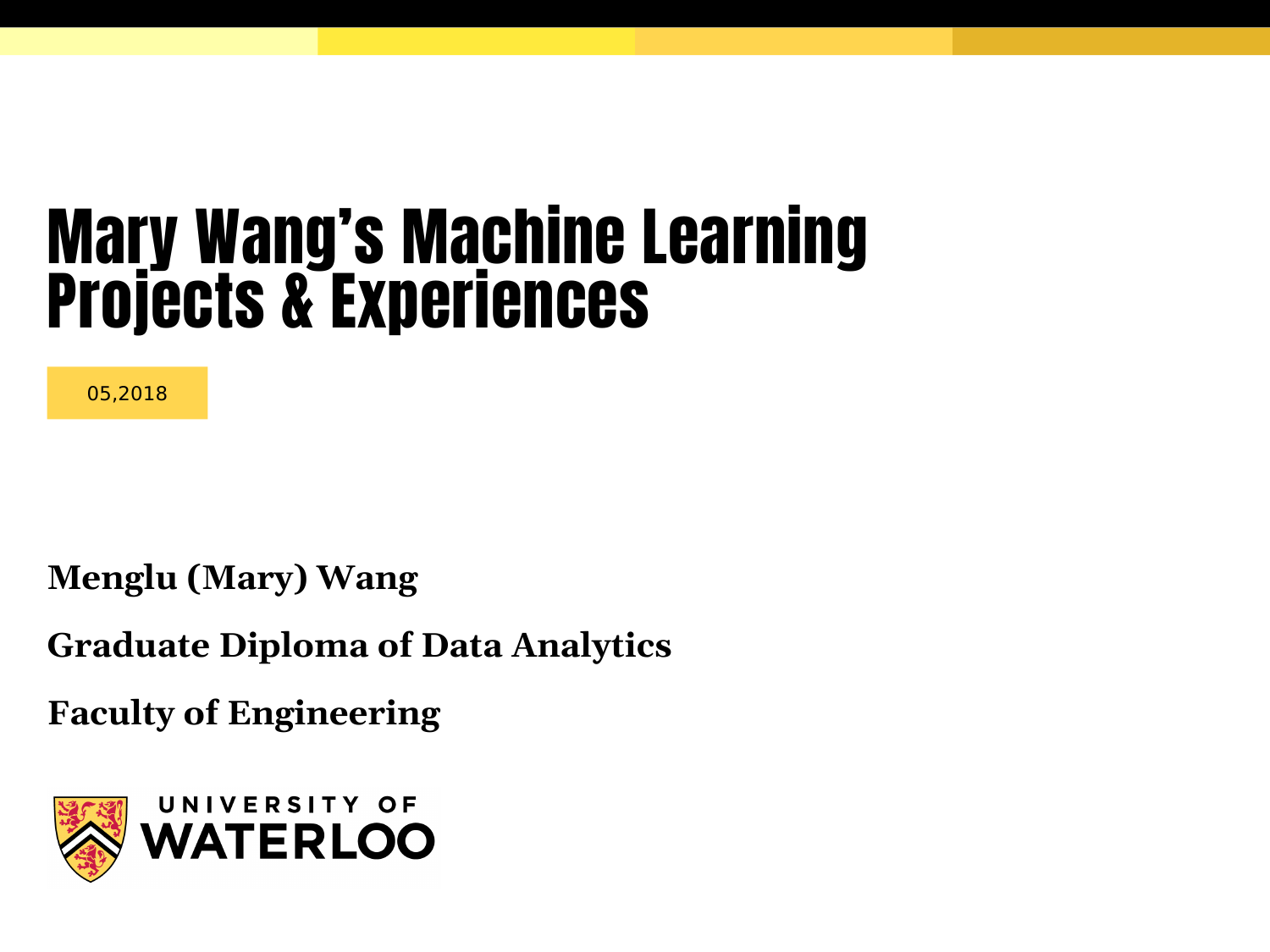

# Mary Wang’s Machine Learning Projects & Experiences
05,2018
Menglu (Mary) Wang
Graduate Diploma of Data Analytics
Faculty of Engineering